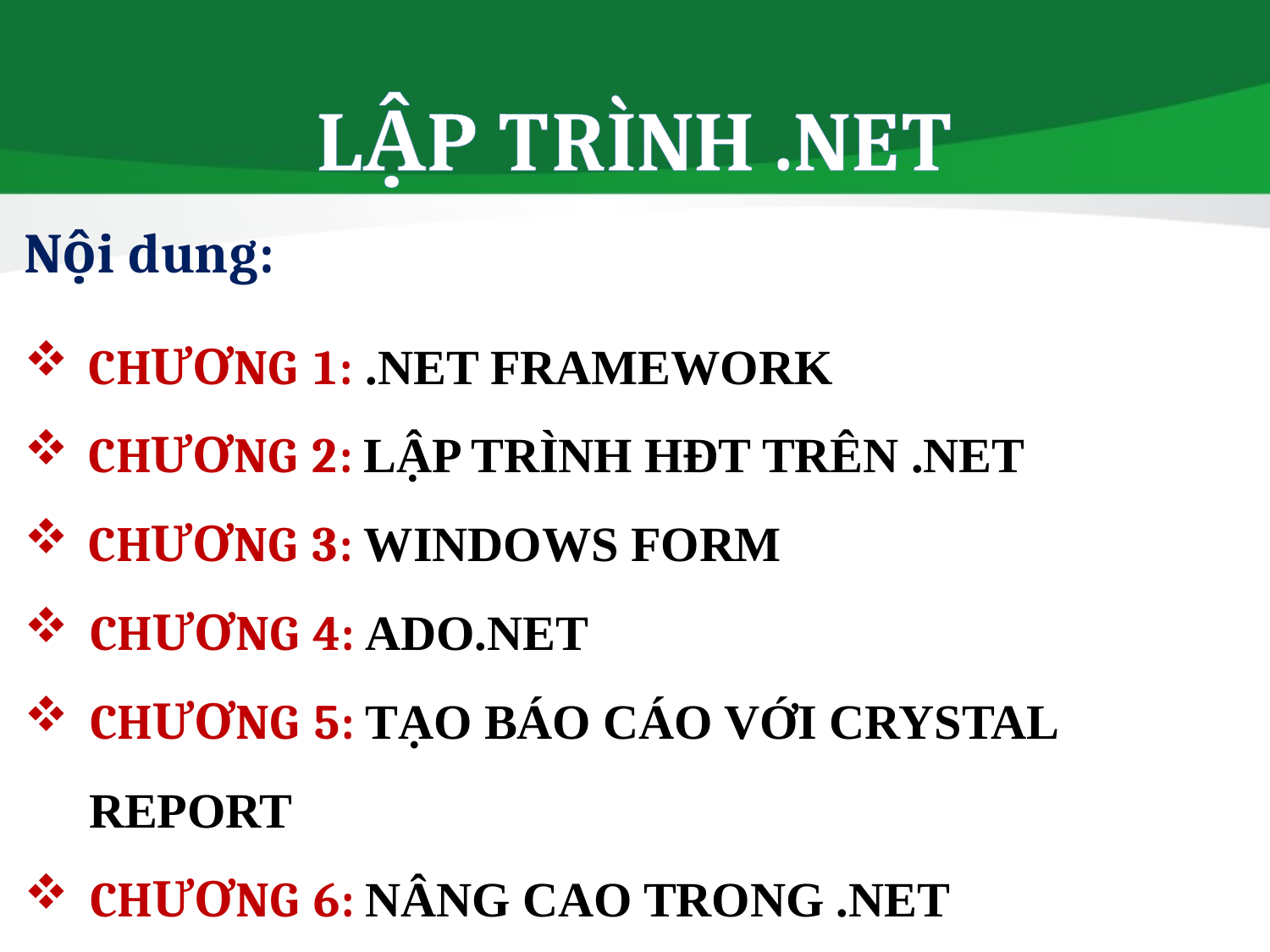

LẬP TRÌNH .NET
Nội dung:
CHƯƠNG 1: .NET FRAMEWORK
CHƯƠNG 2: LẬP TRÌNH HĐT TRÊN .NET
CHƯƠNG 3: WINDOWS FORM
CHƯƠNG 4: ADO.NET
CHƯƠNG 5: TẠO BÁO CÁO VỚI CRYSTAL REPORT
CHƯƠNG 6: NÂNG CAO TRONG .NET lệnh (Assembly programming l